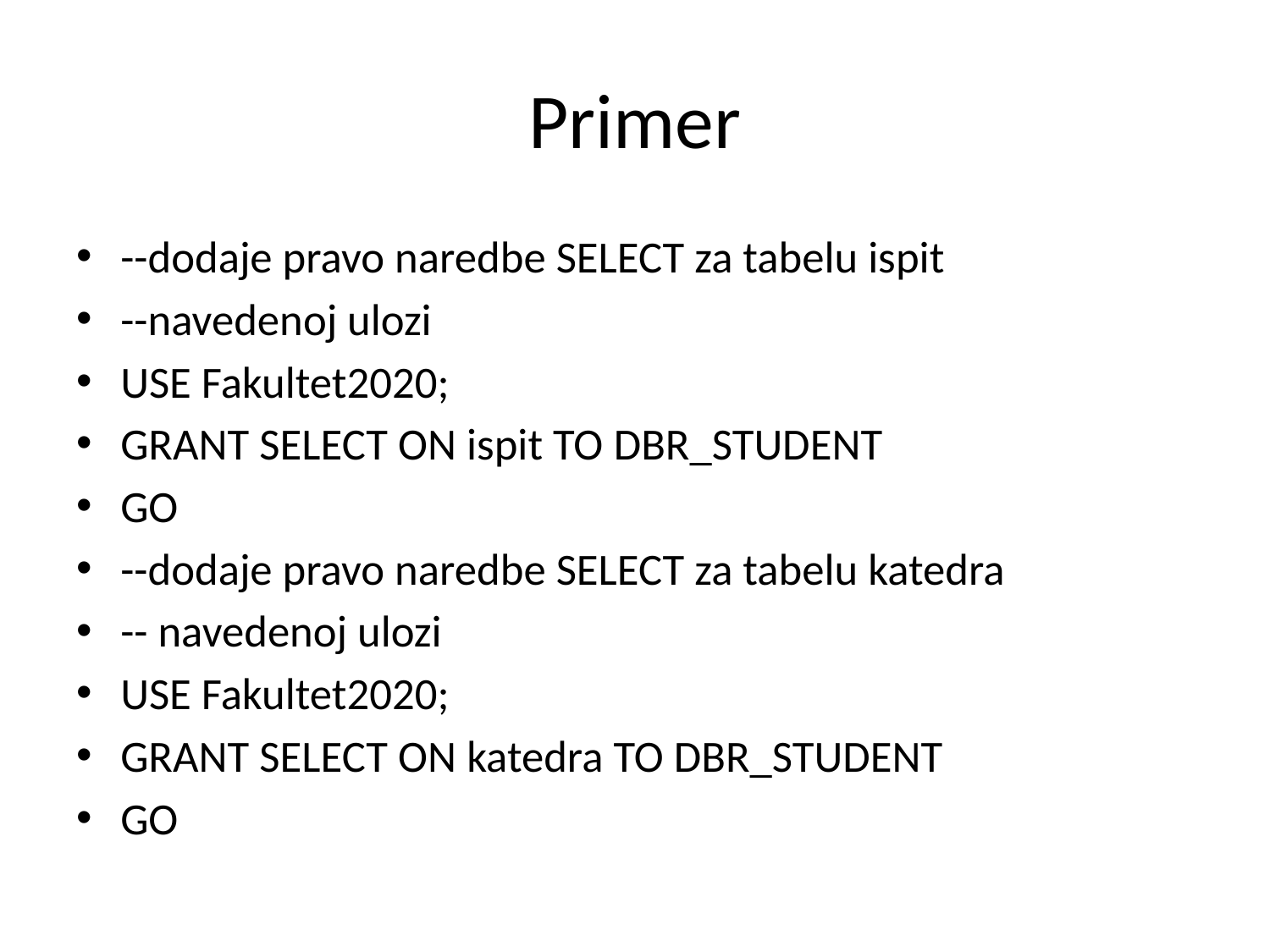

# Primer
--dodaje pravo naredbe SELECT za tabelu ispit
--navedenoj ulozi
USE Fakultet2020;
GRANT SELECT ON ispit TO DBR_STUDENT
GO
--dodaje pravo naredbe SELECT za tabelu katedra
-- navedenoj ulozi
USE Fakultet2020;
GRANT SELECT ON katedra TO DBR_STUDENT
GO